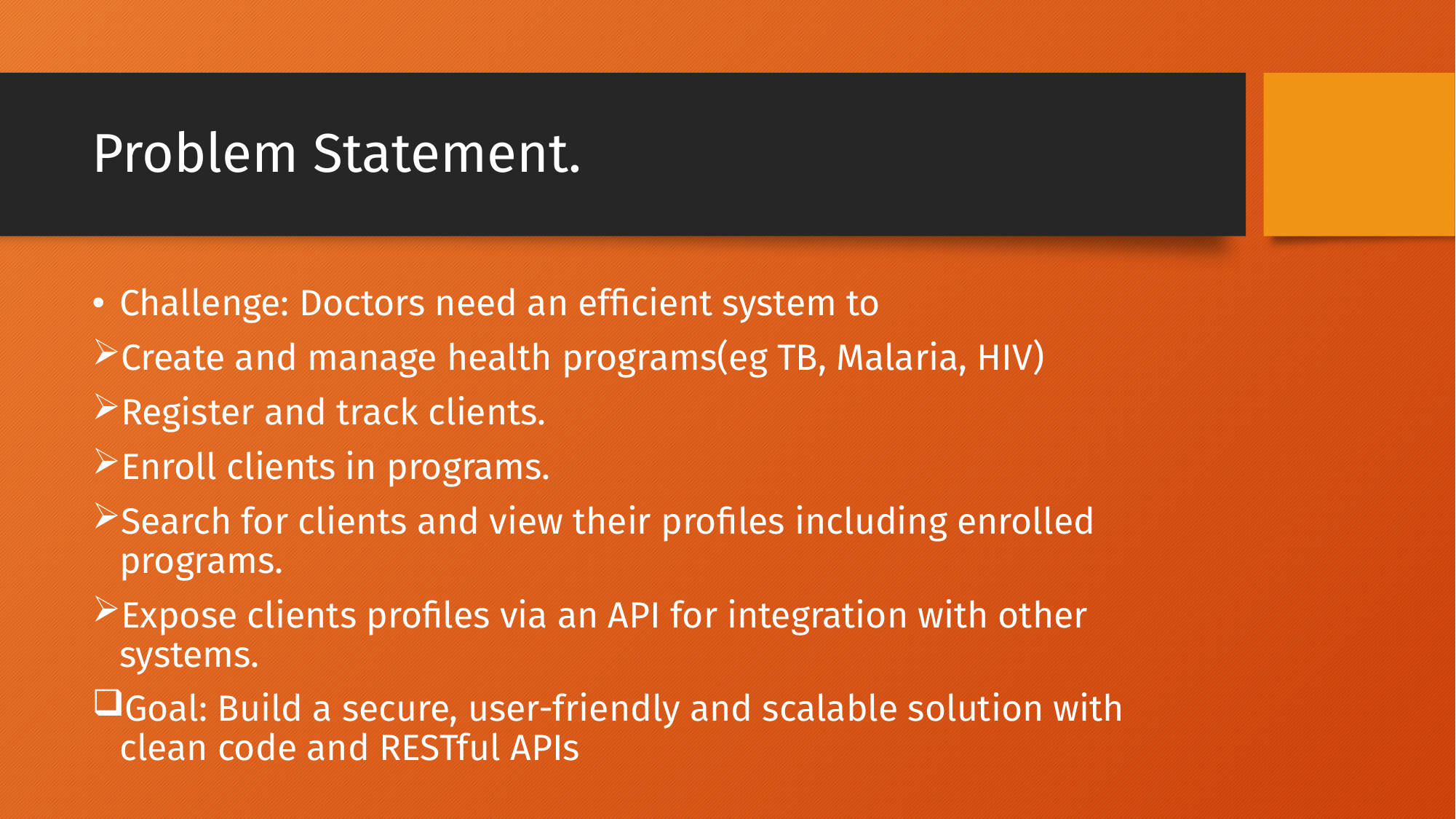

# Problem Statement.
Challenge: Doctors need an efficient system to
Create and manage health programs(eg TB, Malaria, HIV)
Register and track clients.
Enroll clients in programs.
Search for clients and view their profiles including enrolled programs.
Expose clients profiles via an API for integration with other systems.
Goal: Build a secure, user-friendly and scalable solution with clean code and RESTful APIs